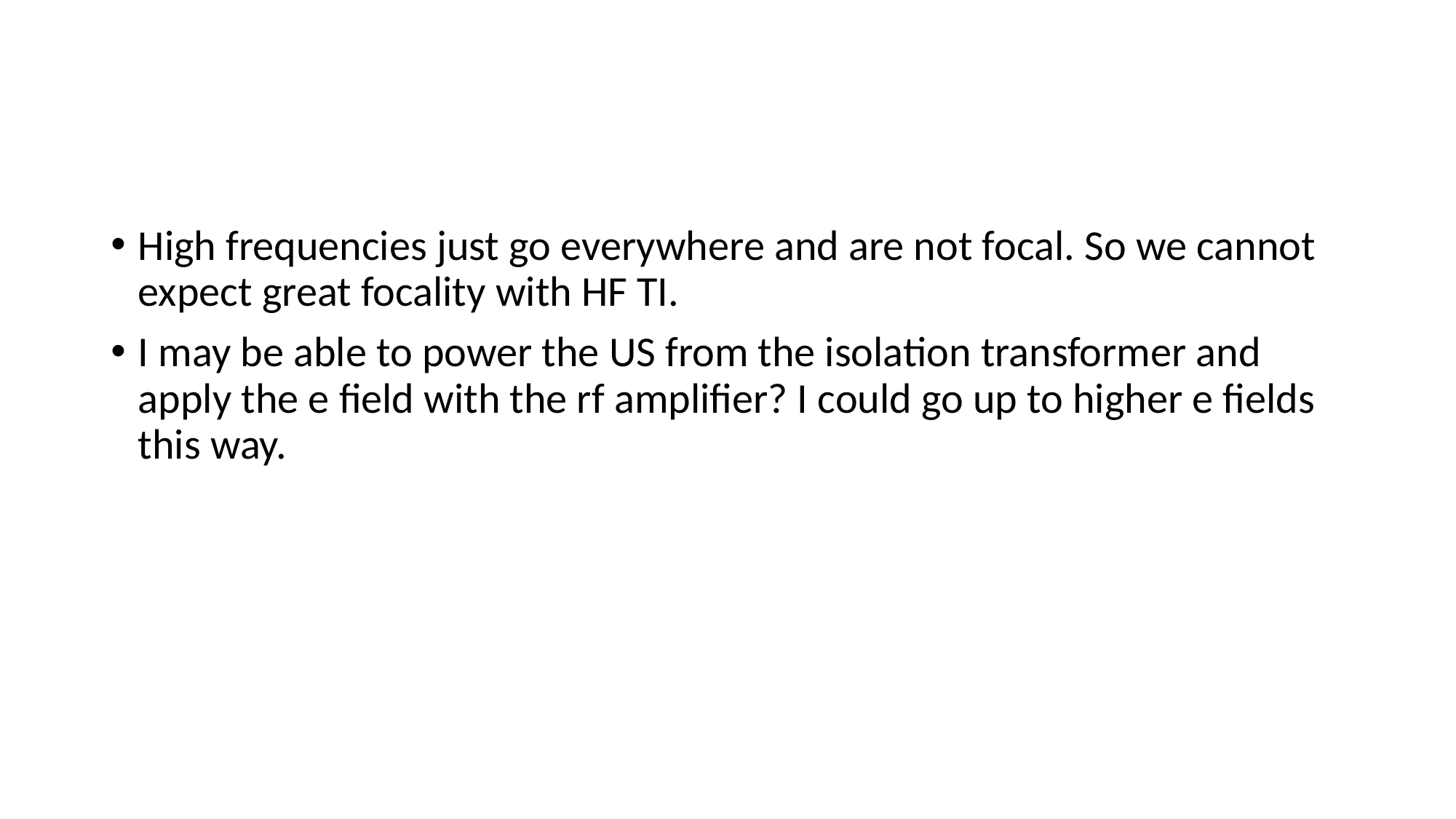

#
High frequencies just go everywhere and are not focal. So we cannot expect great focality with HF TI.
I may be able to power the US from the isolation transformer and apply the e field with the rf amplifier? I could go up to higher e fields this way.